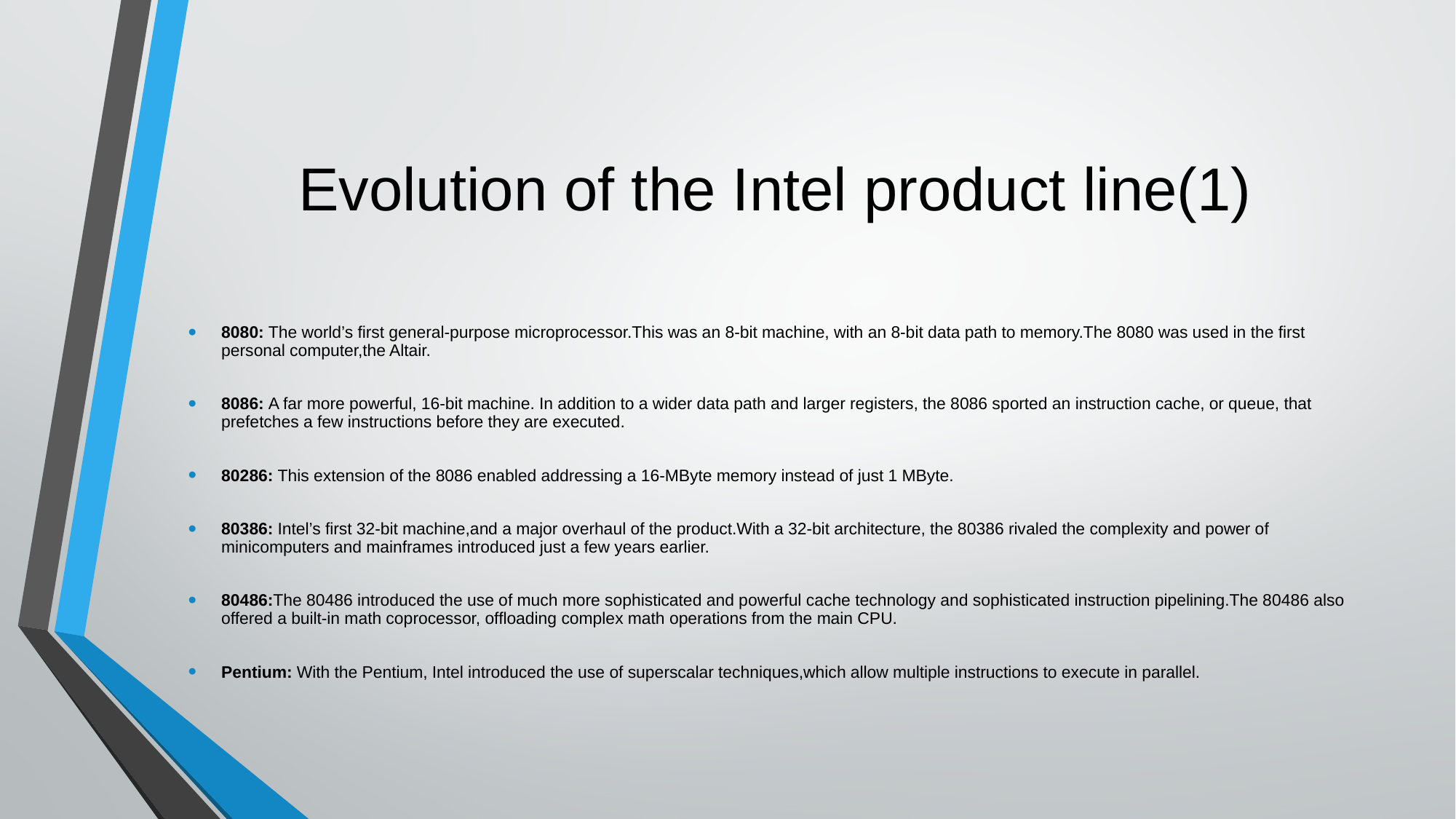

# Evolution of the Intel product line(1)
8080: The world’s first general-purpose microprocessor.This was an 8-bit machine, with an 8-bit data path to memory.The 8080 was used in the first personal computer,the Altair.

8086: A far more powerful, 16-bit machine. In addition to a wider data path and larger registers, the 8086 sported an instruction cache, or queue, that prefetches a few instructions before they are executed.

80286: This extension of the 8086 enabled addressing a 16-MByte memory instead of just 1 MByte.

80386: Intel’s first 32-bit machine,and a major overhaul of the product.With a 32-bit architecture, the 80386 rivaled the complexity and power of minicomputers and mainframes introduced just a few years earlier.

80486:The 80486 introduced the use of much more sophisticated and powerful cache technology and sophisticated instruction pipelining.The 80486 also offered a built-in math coprocessor, offloading complex math operations from the main CPU.

Pentium: With the Pentium, Intel introduced the use of superscalar techniques,which allow multiple instructions to execute in parallel.